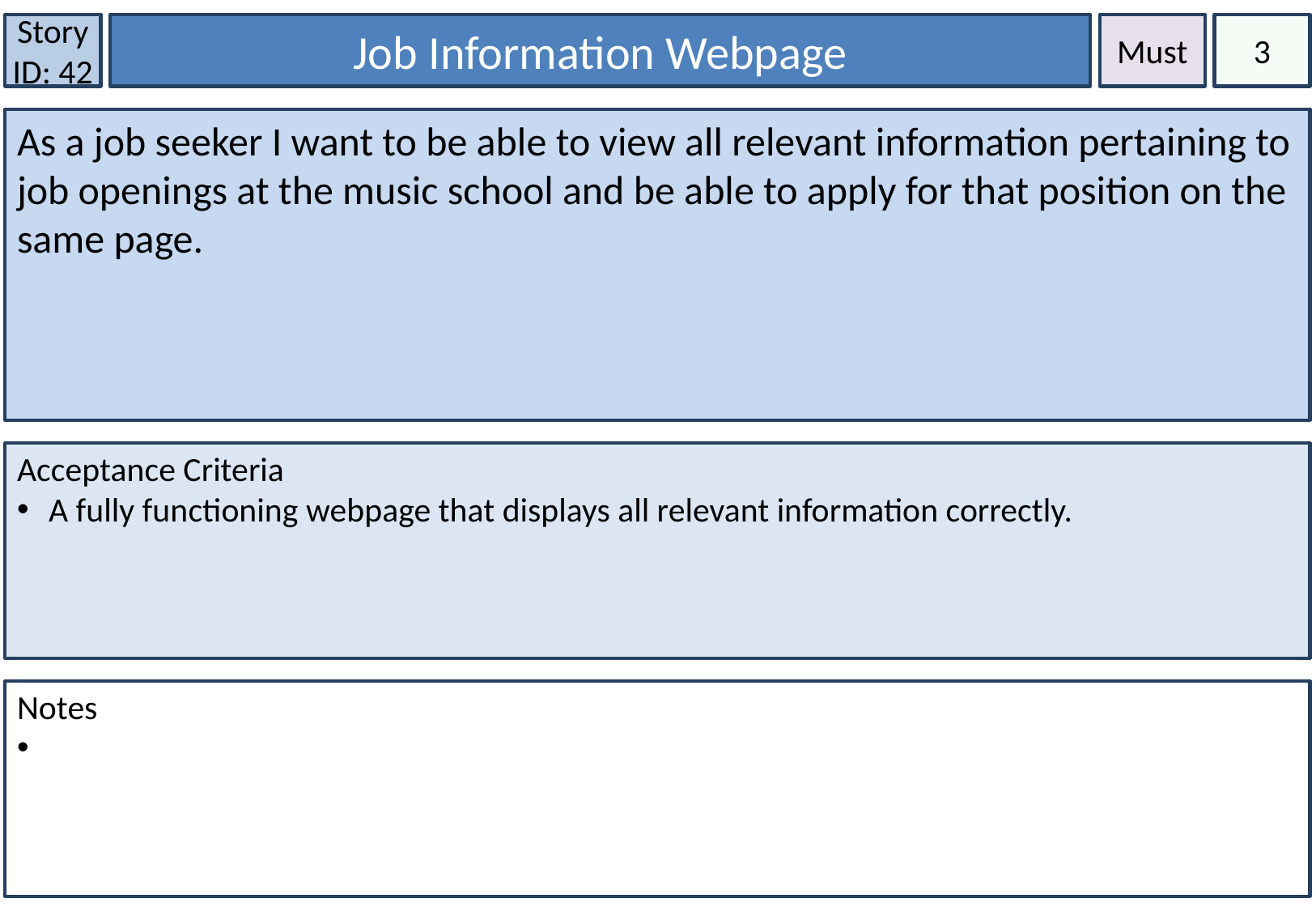

Story ID: 42
Job Information Webpage
Must
3
As a job seeker I want to be able to view all relevant information pertaining to job openings at the music school and be able to apply for that position on the same page.
Acceptance Criteria
 A fully functioning webpage that displays all relevant information correctly.
Notes